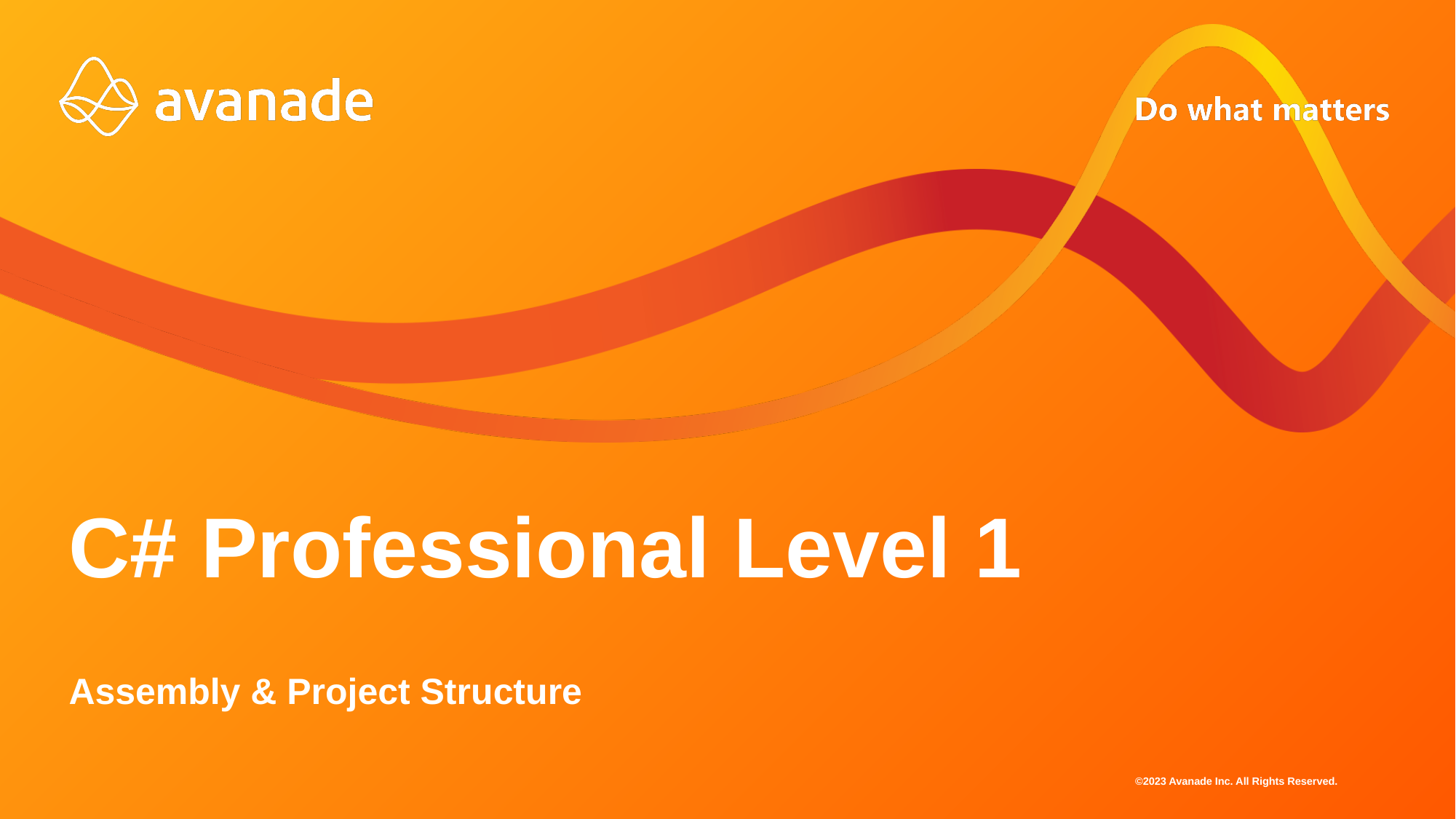

# C# Professional Level 1​
Assembly & Project Structure​